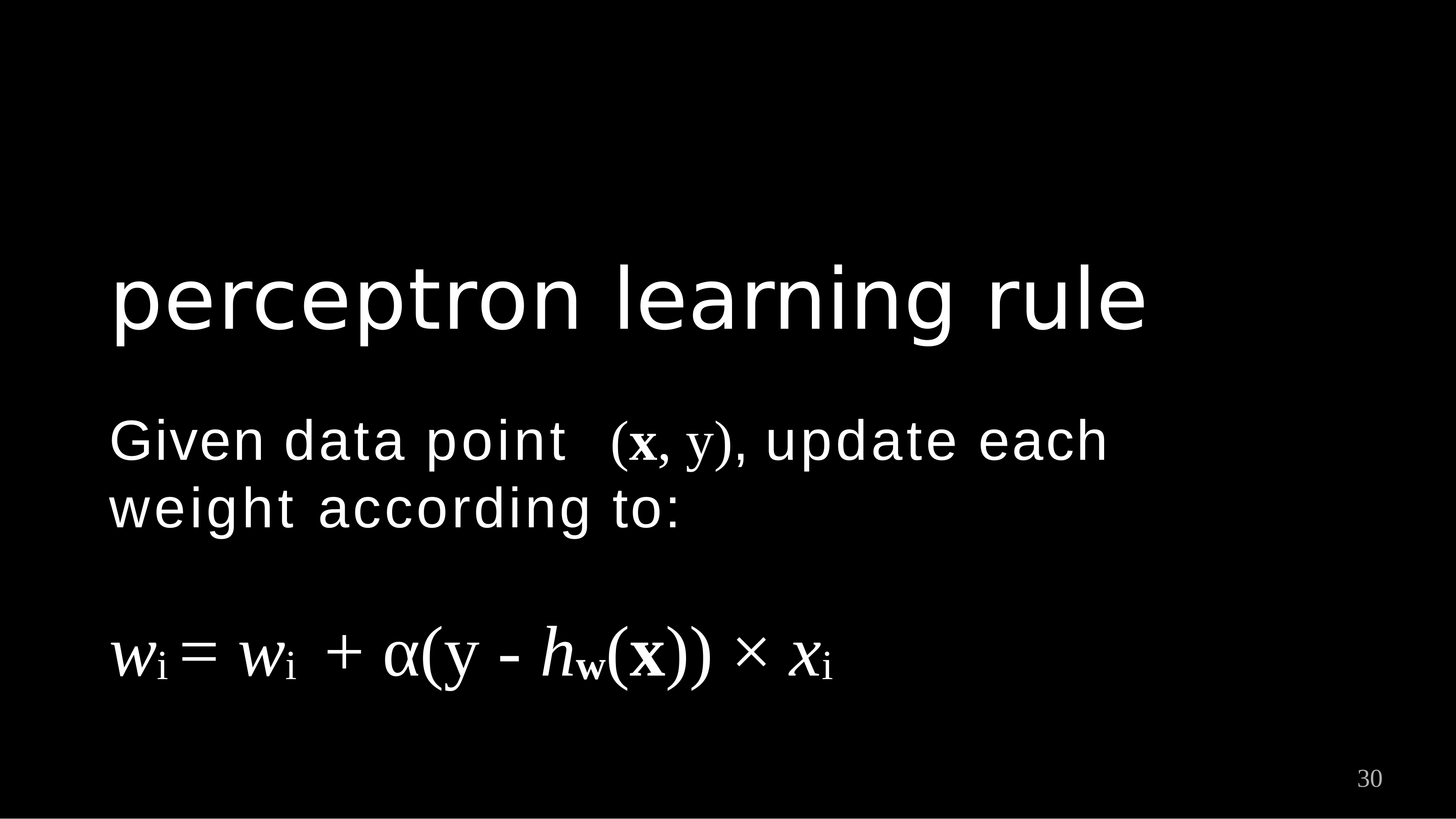

# perceptron learning rule
Given data point	(x, y), update each weight according to:

wi = wi	+ α(y - hw(x)) × xi
30